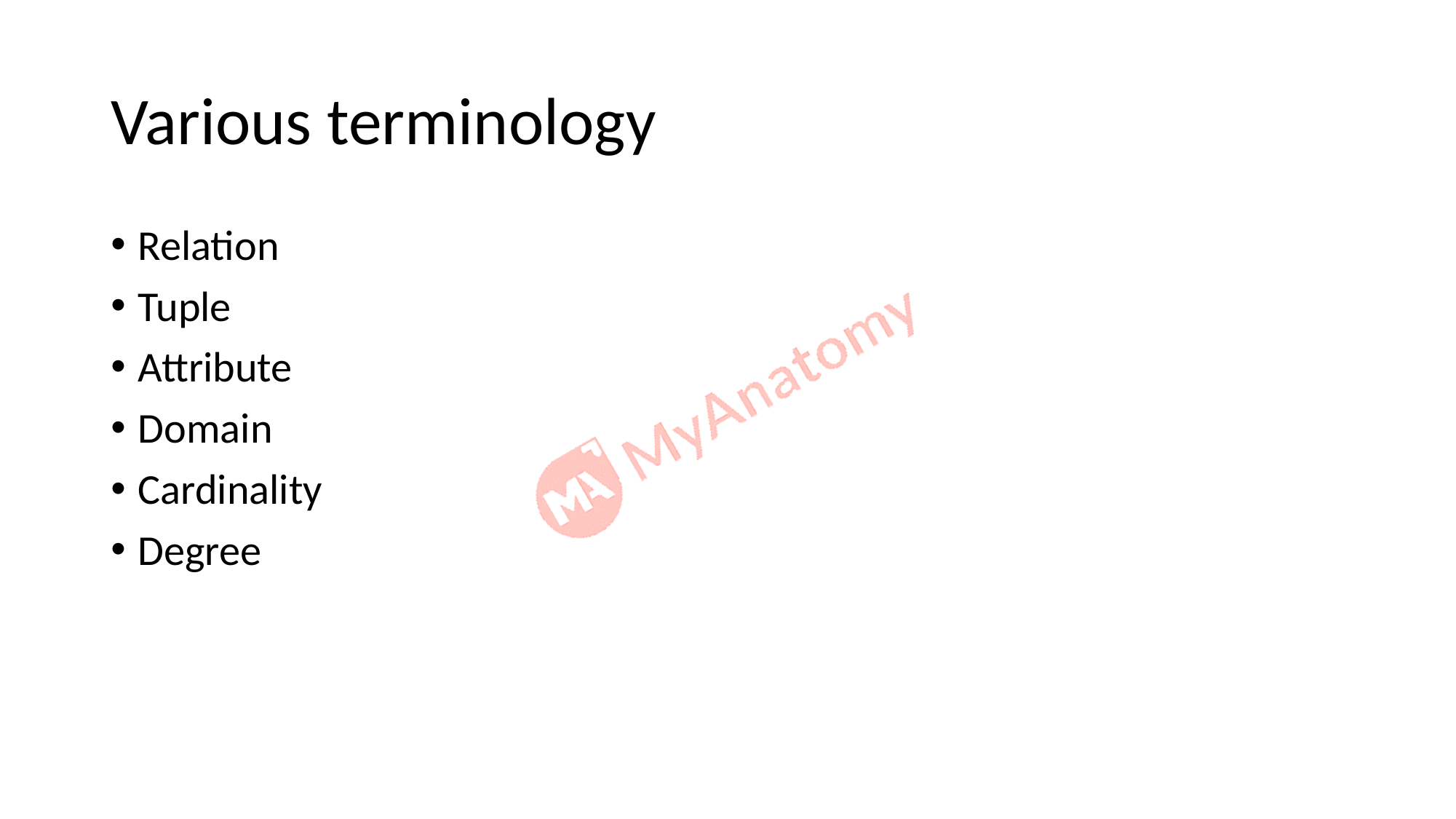

# Various terminology
Relation
Tuple
Attribute
Domain
Cardinality
Degree